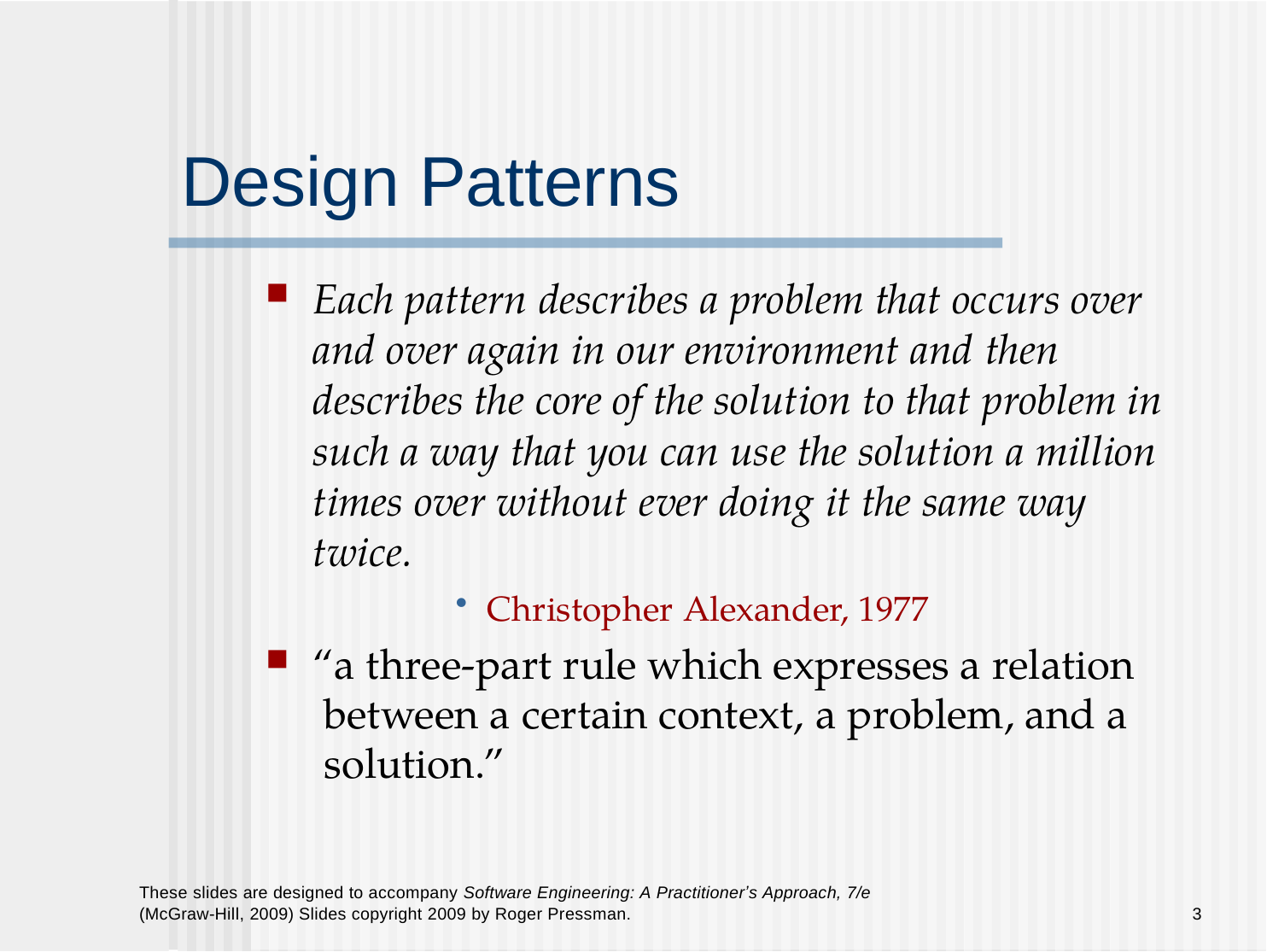

# Design Patterns
Each pattern describes a problem that occurs over  and over again in our environment and then  describes the core of the solution to that problem in  such a way that you can use the solution a million  times over without ever doing it the same way  twice.
Christopher Alexander, 1977
“a three-part rule which expresses a relation  between a certain context, a problem, and a  solution.”
These slides are designed to accompany Software Engineering: A Practitionerʼs Approach, 7/e
(McGraw-Hill, 2009) Slides copyright 2009 by Roger Pressman.
3